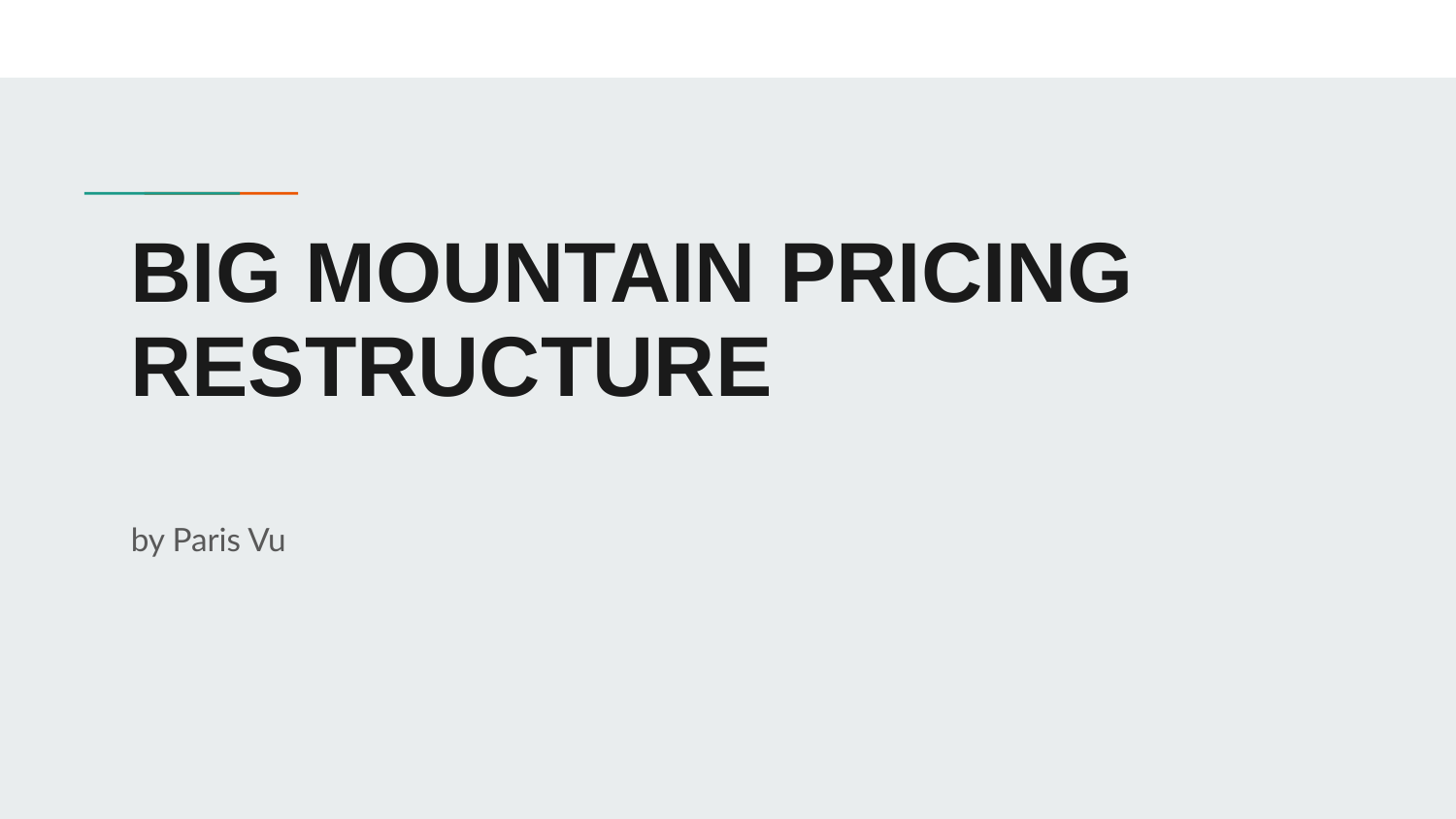

# BIG MOUNTAIN PRICING RESTRUCTURE
by Paris Vu